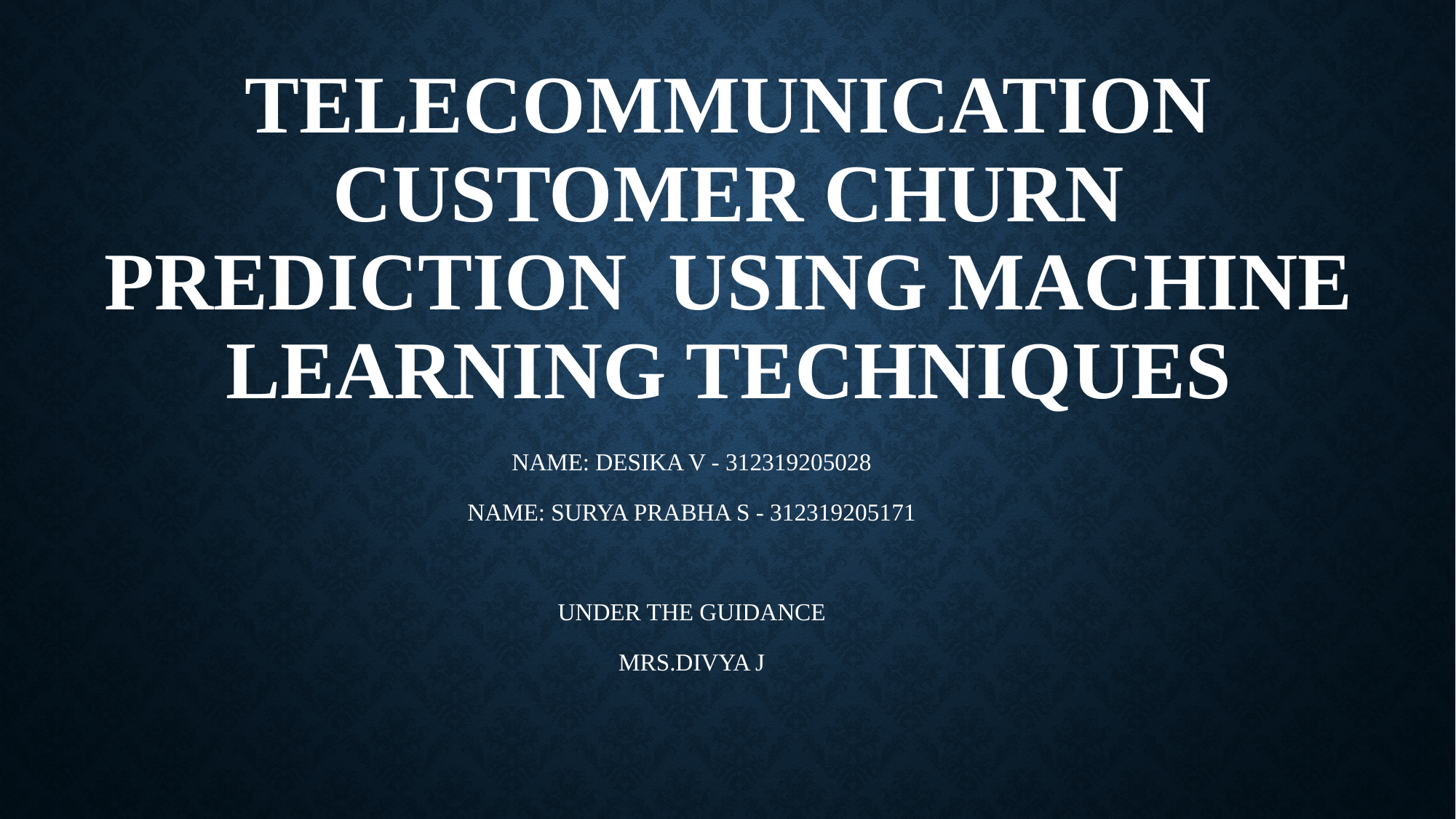

# TELECOMMUNICATION CUSTOMER CHURN PREDICTION  USING MACHINE LEARNING TECHNIQUES
NAME: DESIKA V - 312319205028
NAME: SURYA PRABHA S - 312319205171

UNDER THE GUIDANCE
MRS.DIVYA J